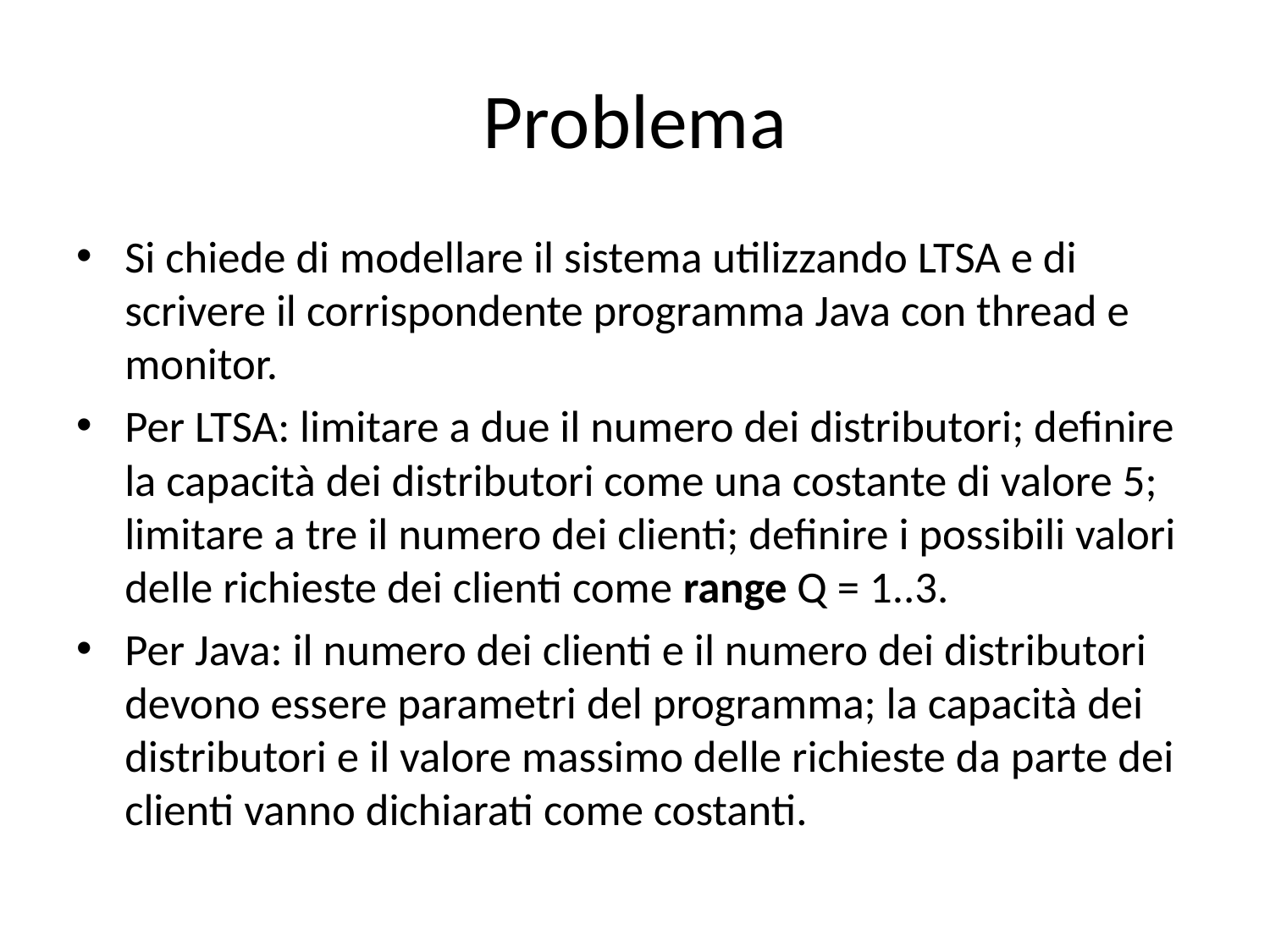

# Problema
Si chiede di modellare il sistema utilizzando LTSA e di scrivere il corrispondente programma Java con thread e monitor.
Per LTSA: limitare a due il numero dei distributori; definire la capacità dei distributori come una costante di valore 5; limitare a tre il numero dei clienti; definire i possibili valori delle richieste dei clienti come range Q = 1..3.
Per Java: il numero dei clienti e il numero dei distributori devono essere parametri del programma; la capacità dei distributori e il valore massimo delle richieste da parte dei clienti vanno dichiarati come costanti.